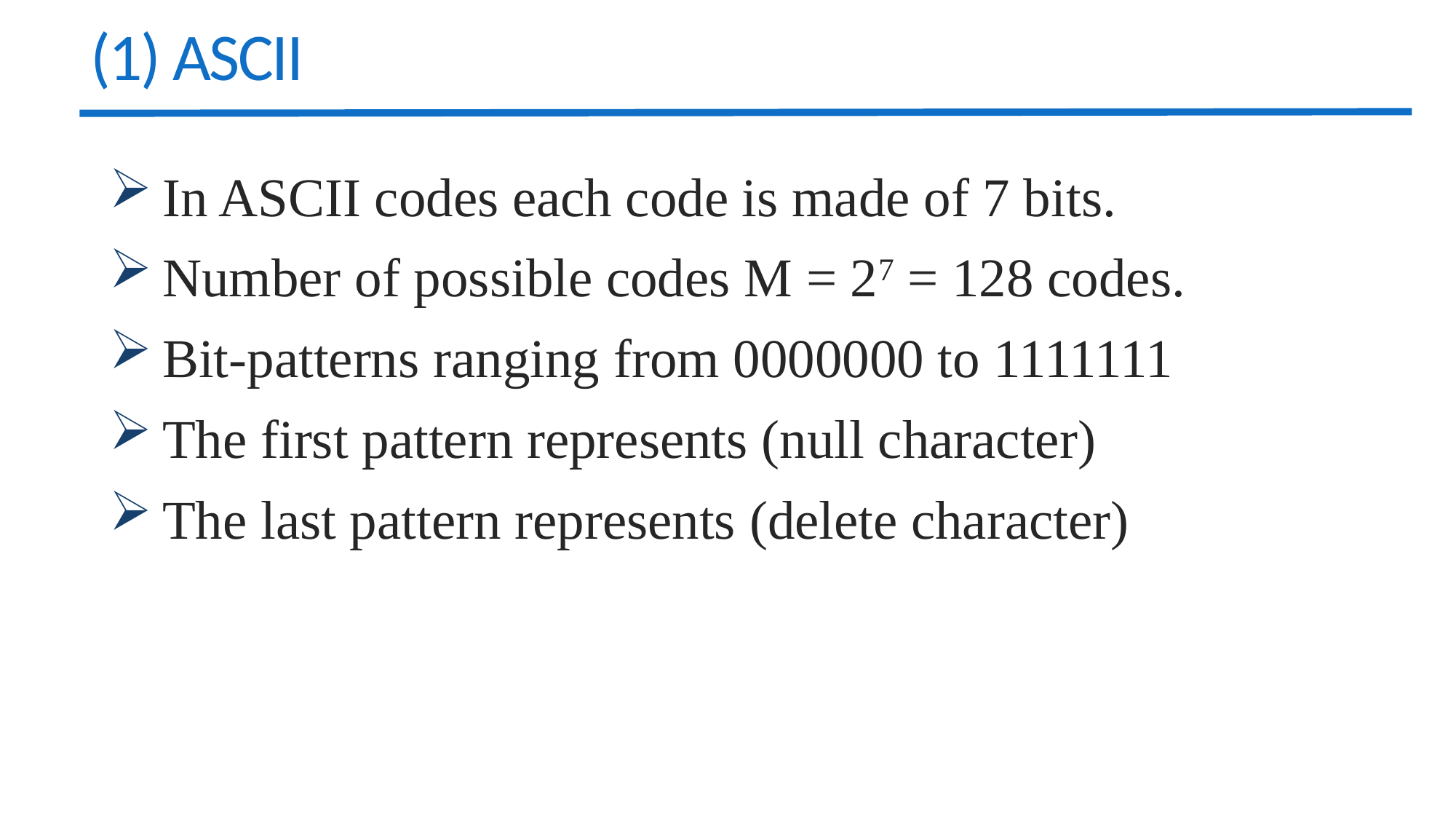

# (1) ASCII
In ASCII codes each code is made of 7 bits.
Number of possible codes M = 27 = 128 codes.
Bit-patterns ranging from 0000000 to 1111111
The first pattern represents (null character)
The last pattern represents (delete character)